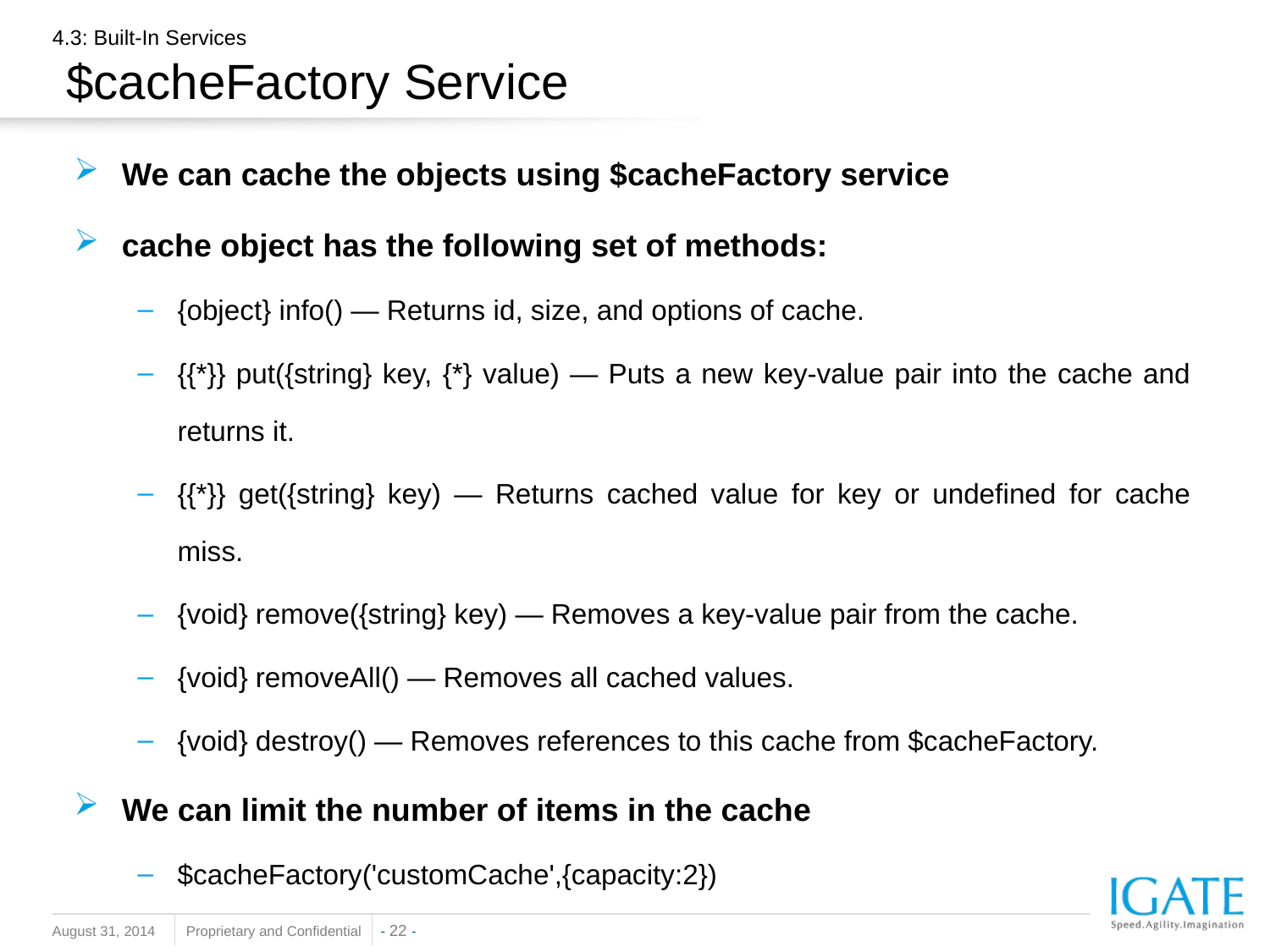

# 4.3: Built-In Services $cacheFactory Service
We can cache the objects using $cacheFactory service
cache object has the following set of methods:
{object} info() — Returns id, size, and options of cache.
{{*}} put({string} key, {*} value) — Puts a new key-value pair into the cache and returns it.
{{*}} get({string} key) — Returns cached value for key or undefined for cache miss.
{void} remove({string} key) — Removes a key-value pair from the cache.
{void} removeAll() — Removes all cached values.
{void} destroy() — Removes references to this cache from $cacheFactory.
We can limit the number of items in the cache
$cacheFactory('customCache',{capacity:2})